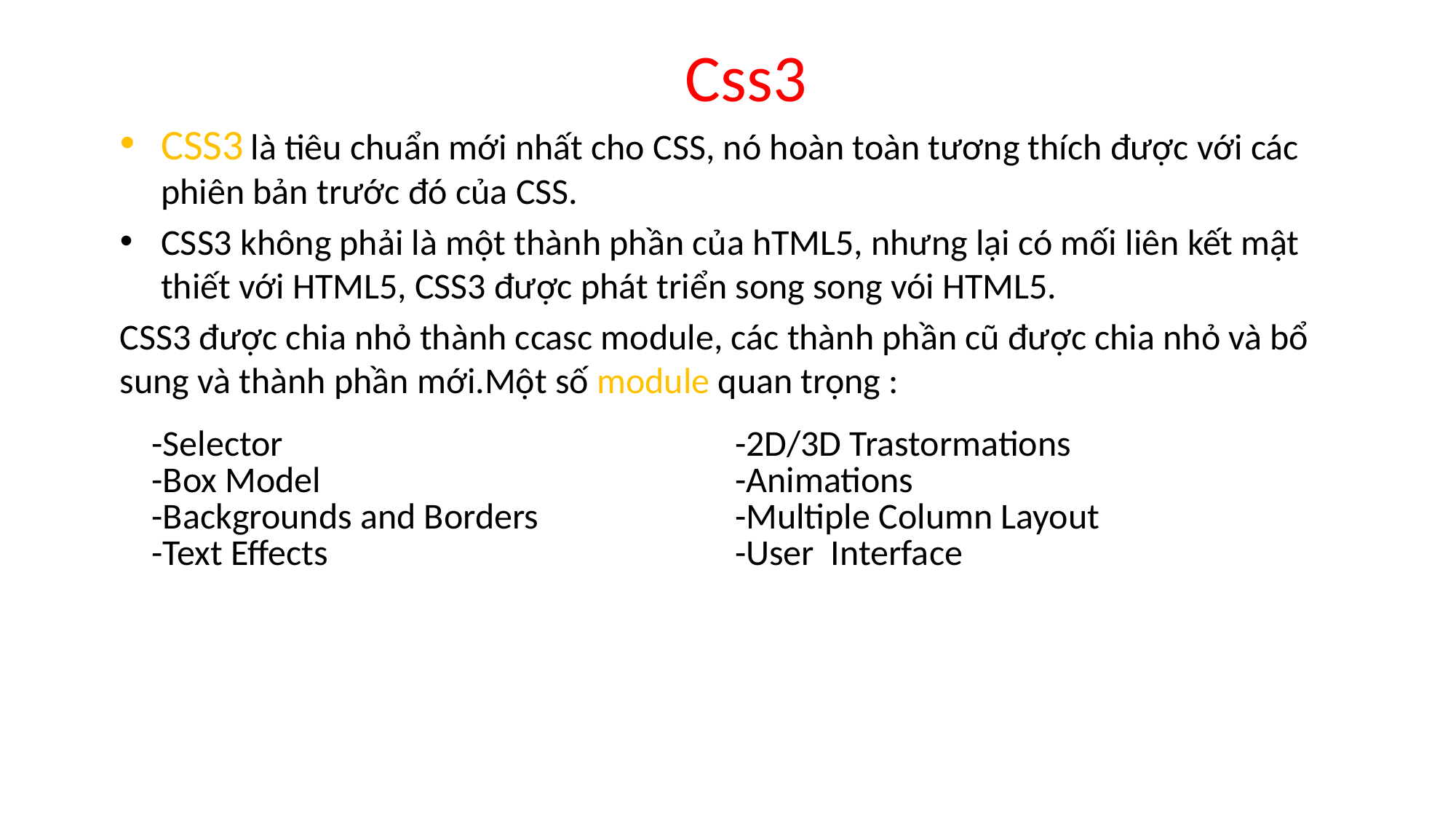

# Css3
CSS3 là tiêu chuẩn mới nhất cho CSS, nó hoàn toàn tương thích được với các phiên bản trước đó của CSS.
CSS3 không phải là một thành phần của hTML5, nhưng lại có mối liên kết mật thiết với HTML5, CSS3 được phát triển song song vói HTML5.
CSS3 được chia nhỏ thành ccasc module, các thành phần cũ được chia nhỏ và bổ sung và thành phần mới.Một số module quan trọng :
| -Selector -Box Model -Backgrounds and Borders -Text Effects | -2D/3D Trastormations -Animations -Multiple Column Layout -User Interface |
| --- | --- |